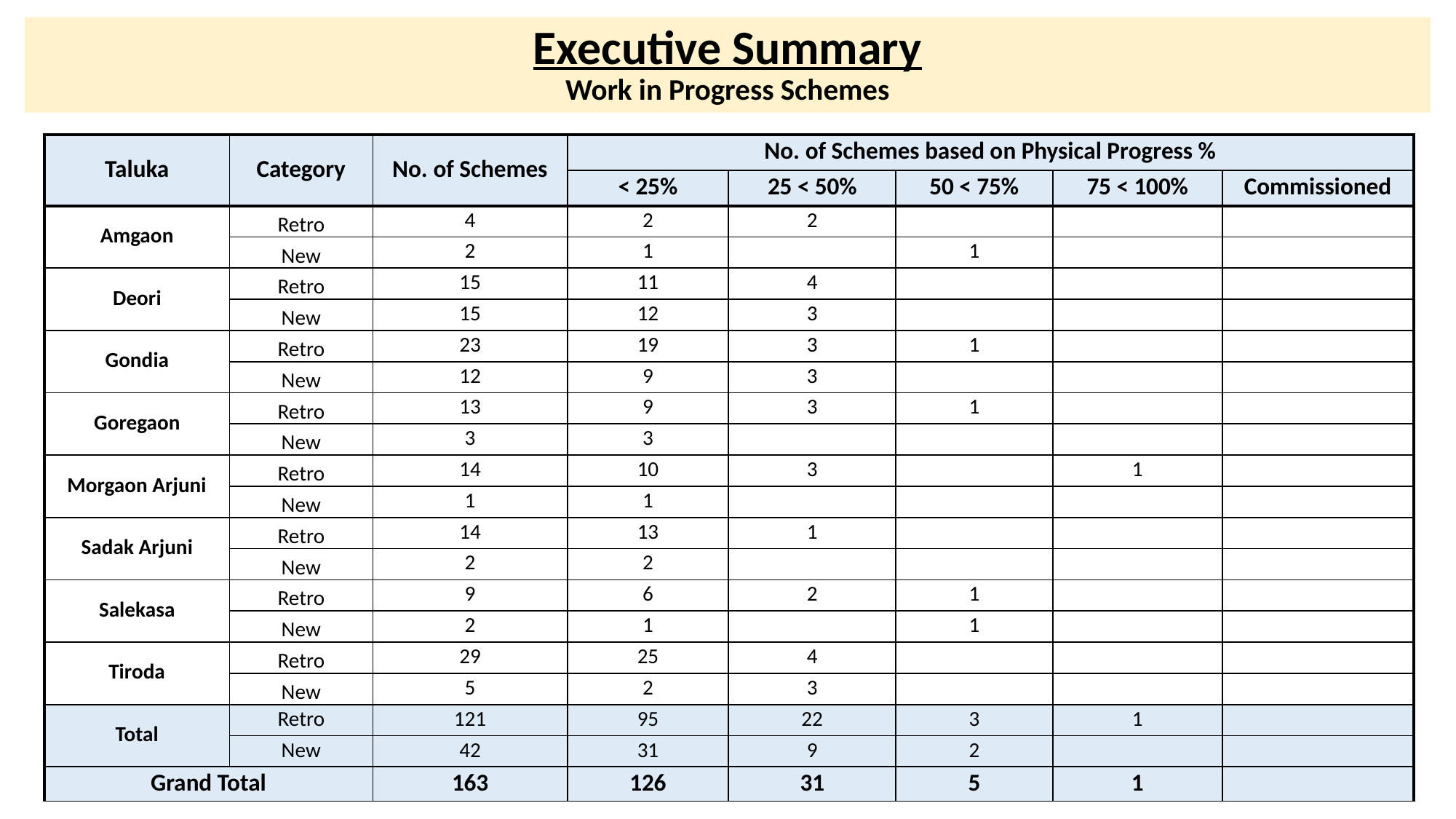

# Executive Summary Work in Progress Schemes
| Taluka | Category | No. of Schemes | No. of Schemes based on Physical Progress % |  |  |  |  |
| --- | --- | --- | --- | --- | --- | --- | --- |
|  |  |  | < 25% | 25 < 50% | 50 < 75% | 75 < 100% | Commissioned |
| Amgaon | Retro | 4 | 2 | 2 | 0 | 0 | 0 |
|  | New | 2 | 1 | 0 | 1 | 0 | 0 |
| Deori | Retro | 15 | 11 | 4 | 0 | 0 | 0 |
|  | New | 15 | 12 | 3 | 0 | 0 | 0 |
| Gondia | Retro | 23 | 19 | 3 | 1 | 0 | 0 |
|  | New | 12 | 9 | 3 | 0 | 0 | 0 |
| Goregaon | Retro | 13 | 9 | 3 | 1 | 0 | 0 |
|  | New | 3 | 3 | 0 | 0 | 0 | 0 |
| Morgaon Arjuni | Retro | 14 | 10 | 3 | 0 | 1 | 0 |
|  | New | 1 | 1 | 0 | 0 | 0 | 0 |
| Sadak Arjuni | Retro | 14 | 13 | 1 | 0 | 0 | 0 |
|  | New | 2 | 2 | 0 | 0 | 0 | 0 |
| Salekasa | Retro | 9 | 6 | 2 | 1 | 0 | 0 |
|  | New | 2 | 1 | 0 | 1 | 0 | 0 |
| Tiroda | Retro | 29 | 25 | 4 | 0 | 0 | 0 |
|  | New | 5 | 2 | 3 | 0 | 0 | 0 |
| Total | Retro | 121 | 95 | 22 | 3 | 1 | 0 |
|  | New | 42 | 31 | 9 | 2 | 0 | 0 |
| Grand Total |  | 163 | 126 | 31 | 5 | 1 | 0 |